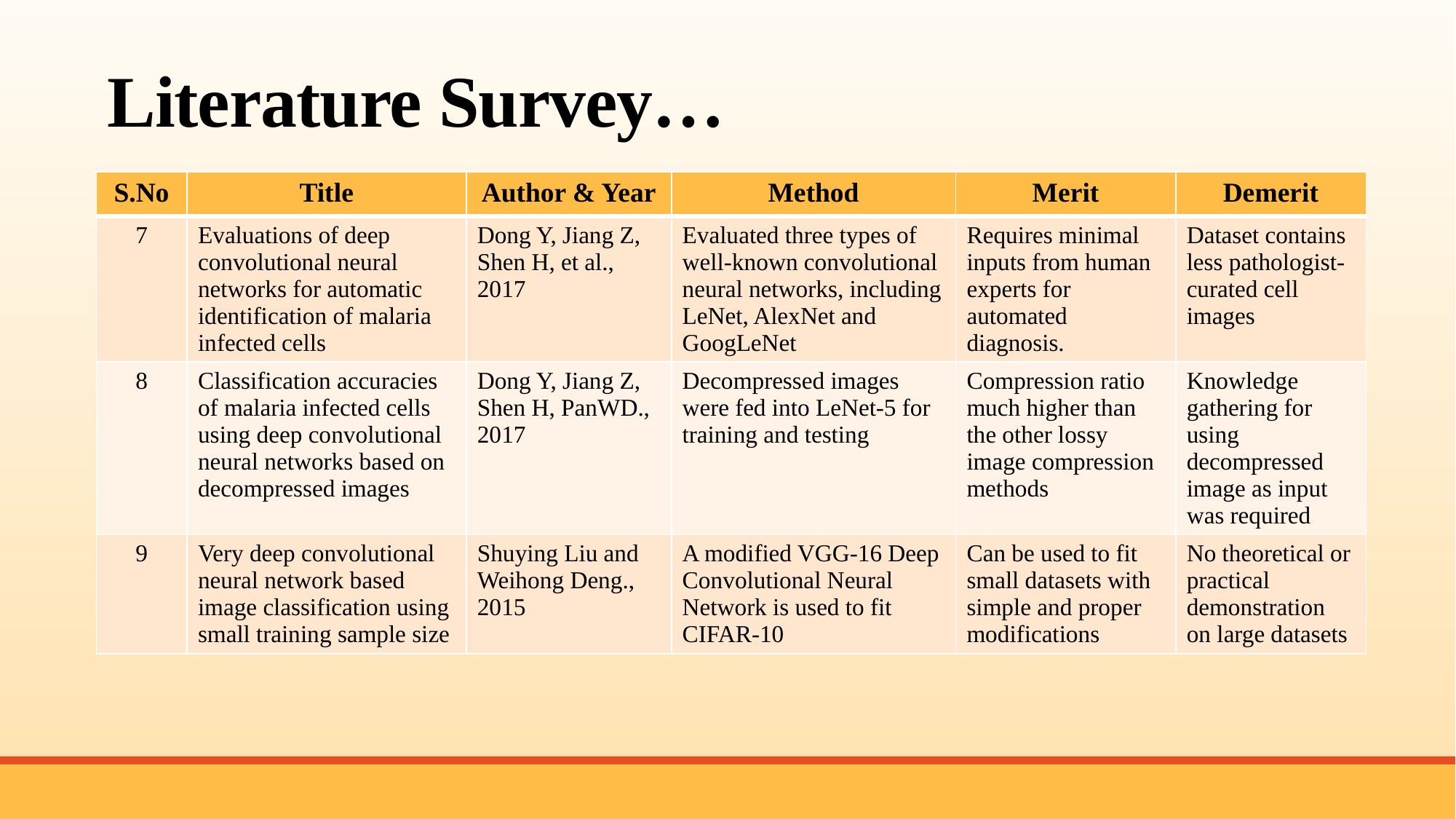

# Literature Survey…
| S.No | Title | Author & Year | Method | Merit | Demerit |
| --- | --- | --- | --- | --- | --- |
| 7 | Evaluations of deep convolutional neural networks for automatic identification of malaria infected cells | Dong Y, Jiang Z, Shen H, et al., 2017 | Evaluated three types of well-known convolutional neural networks, including LeNet, AlexNet and GoogLeNet | Requires minimal inputs from human experts for automated diagnosis. | Dataset contains less pathologist-curated cell images |
| 8 | Classification accuracies of malaria infected cells using deep convolutional neural networks based on decompressed images | Dong Y, Jiang Z, Shen H, PanWD., 2017 | Decompressed images were fed into LeNet-5 for training and testing | Compression ratio much higher than the other lossy image compression methods | Knowledge gathering for using decompressed image as input was required |
| 9 | Very deep convolutional neural network based image classification using small training sample size | Shuying Liu and Weihong Deng., 2015 | A modified VGG-16 Deep Convolutional Neural Network is used to fit CIFAR-10 | Can be used to fit small datasets with simple and proper modifications | No theoretical or practical demonstration on large datasets |